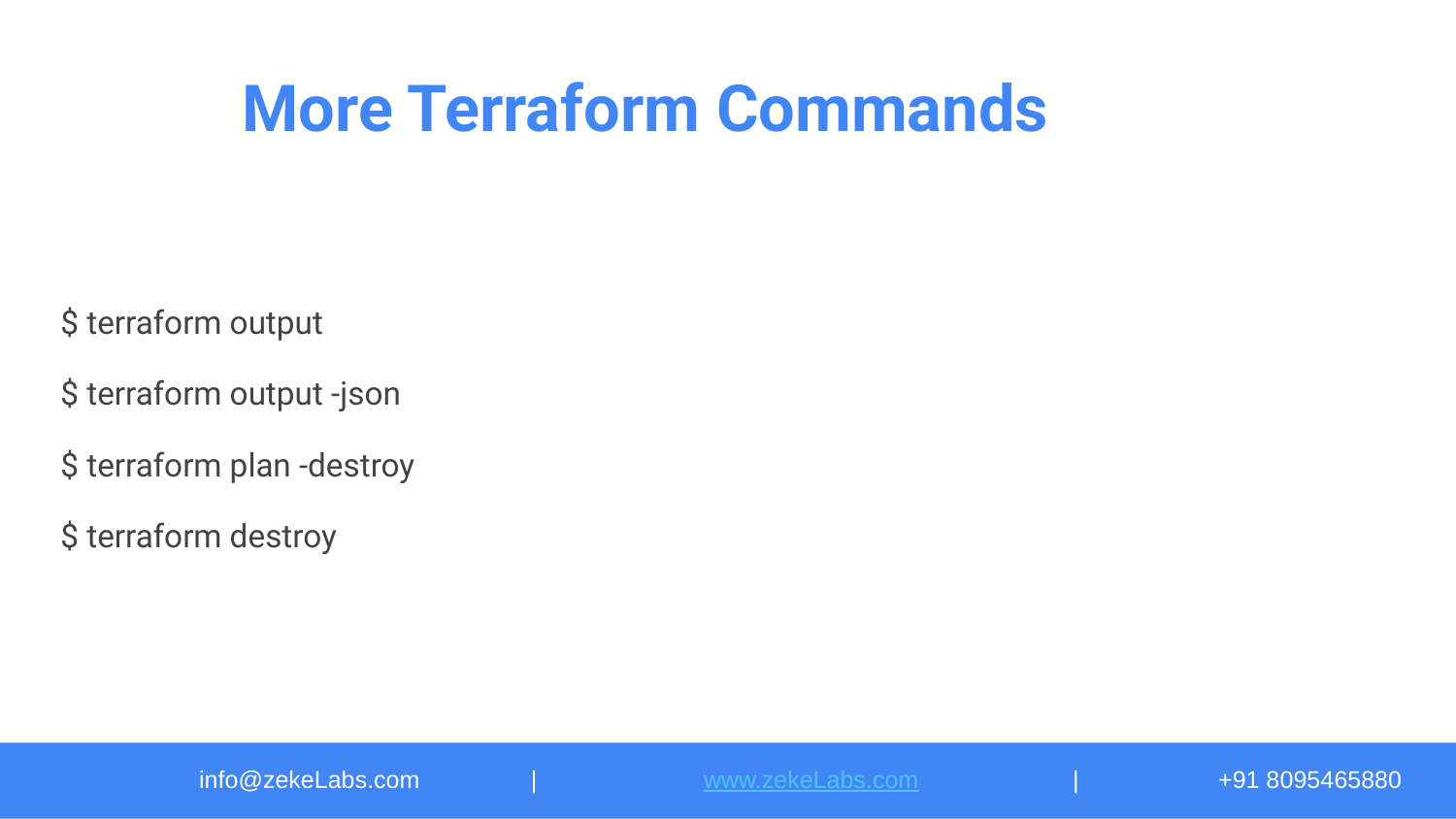

# More Terraform Commands
$ terraform output
$ terraform output -json
$ terraform plan -destroy
$ terraform destroy
info@zekeLabs.com	      |	          www.zekeLabs.com		|	+91 8095465880